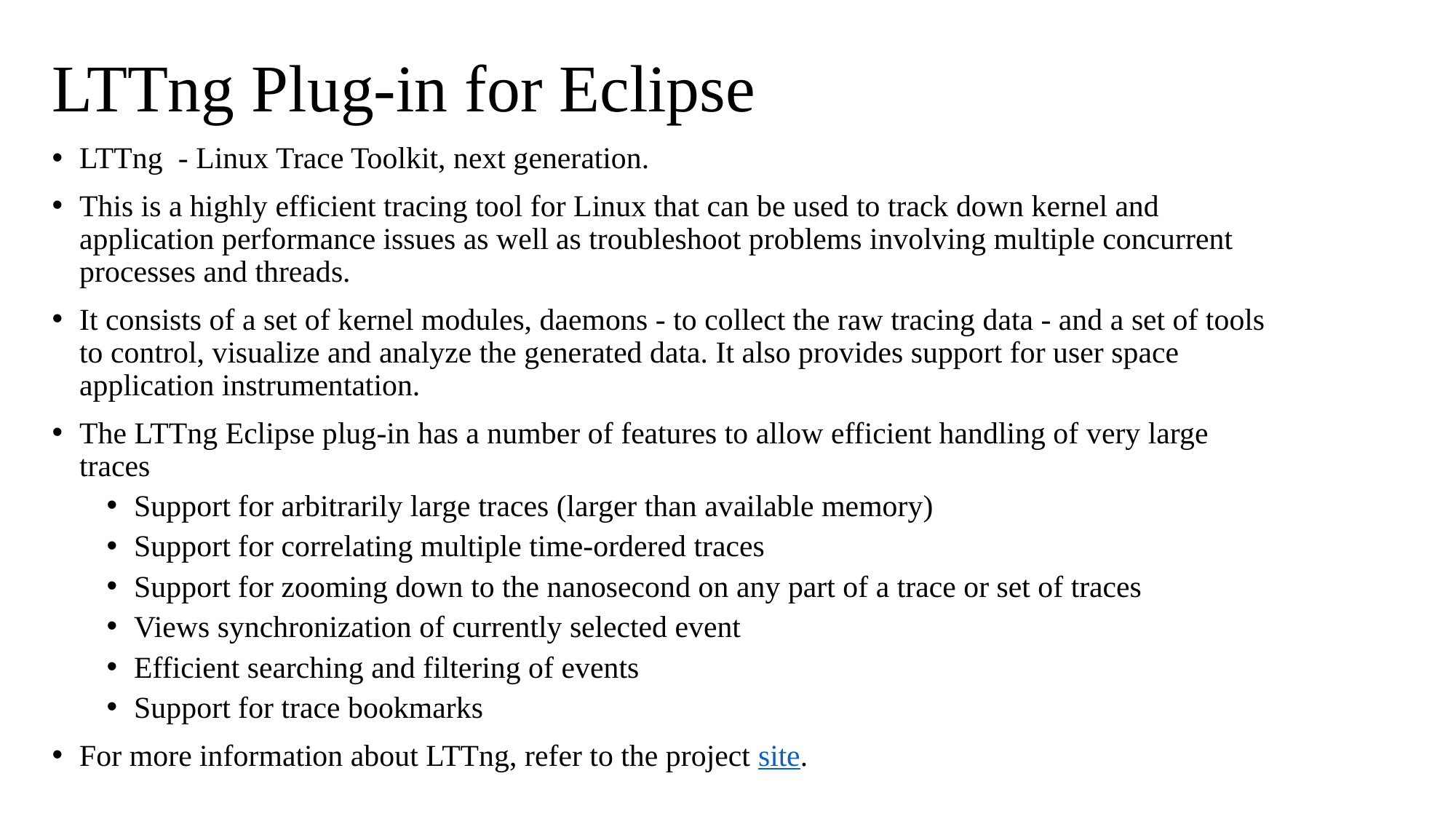

# LTTng Plug-in for Eclipse
LTTng  - Linux Trace Toolkit, next generation.
This is a highly efficient tracing tool for Linux that can be used to track down kernel and application performance issues as well as troubleshoot problems involving multiple concurrent processes and threads.
It consists of a set of kernel modules, daemons - to collect the raw tracing data - and a set of tools to control, visualize and analyze the generated data. It also provides support for user space application instrumentation.
The LTTng Eclipse plug-in has a number of features to allow efficient handling of very large traces
Support for arbitrarily large traces (larger than available memory)
Support for correlating multiple time-ordered traces
Support for zooming down to the nanosecond on any part of a trace or set of traces
Views synchronization of currently selected event
Efficient searching and filtering of events
Support for trace bookmarks
For more information about LTTng, refer to the project site.